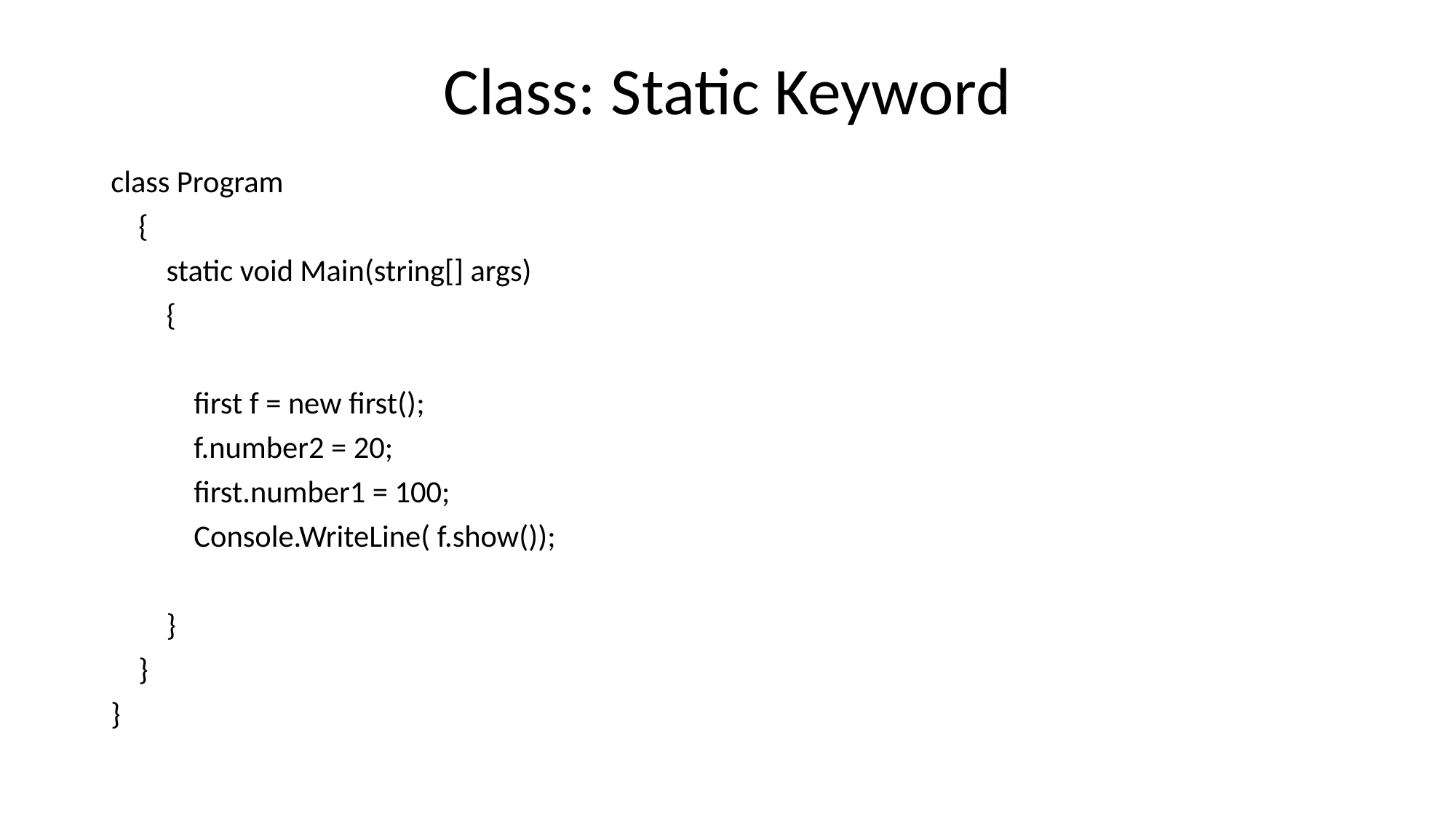

# Class: Static Keyword
class Program
    {
        static void Main(string[] args)
        {

            first f = new first();
            f.number2 = 20;
            first.number1 = 100;
            Console.WriteLine( f.show());

        }
    }
}